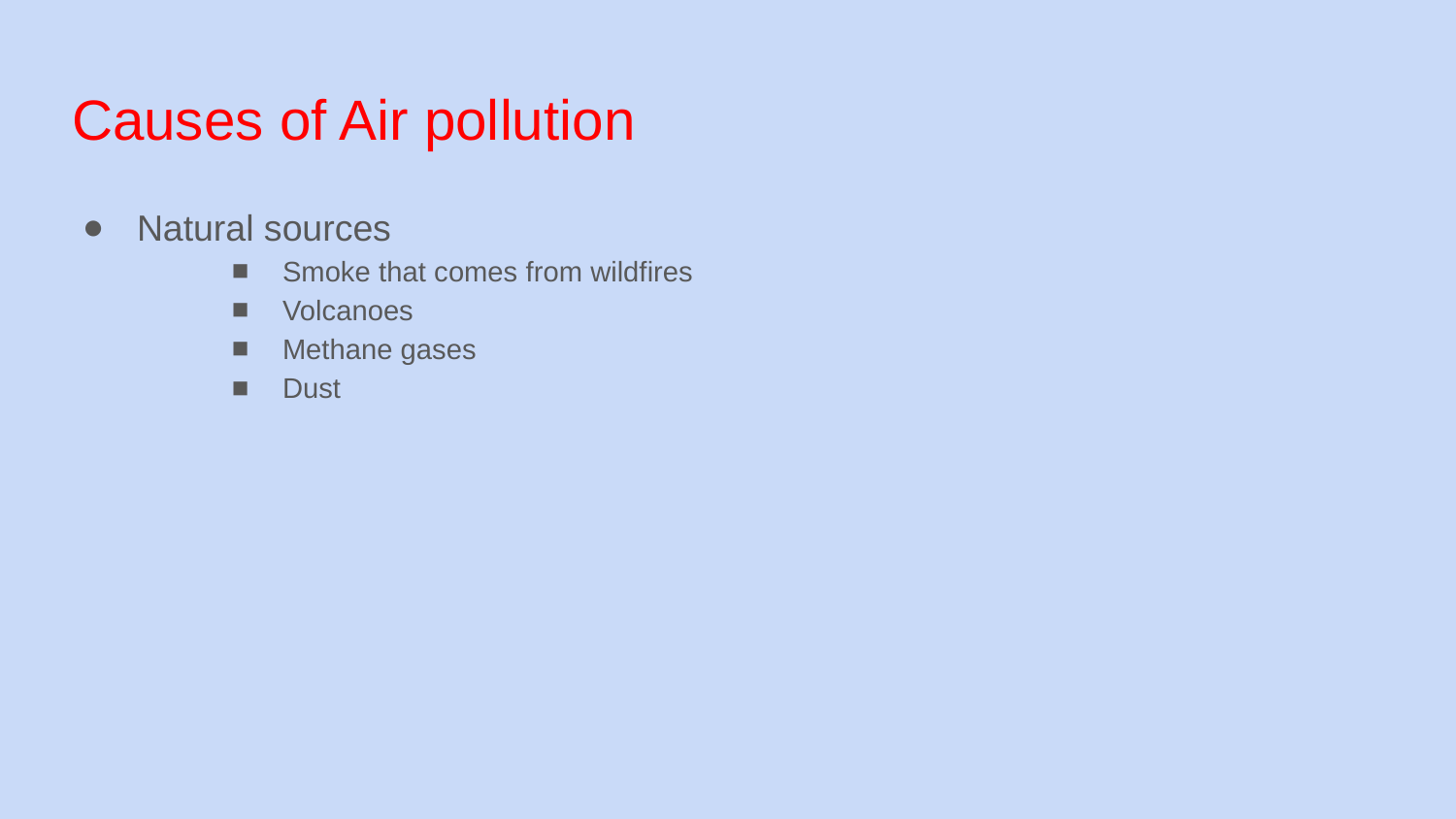

# Causes of Air pollution
Natural sources
Smoke that comes from wildfires
Volcanoes
Methane gases
Dust